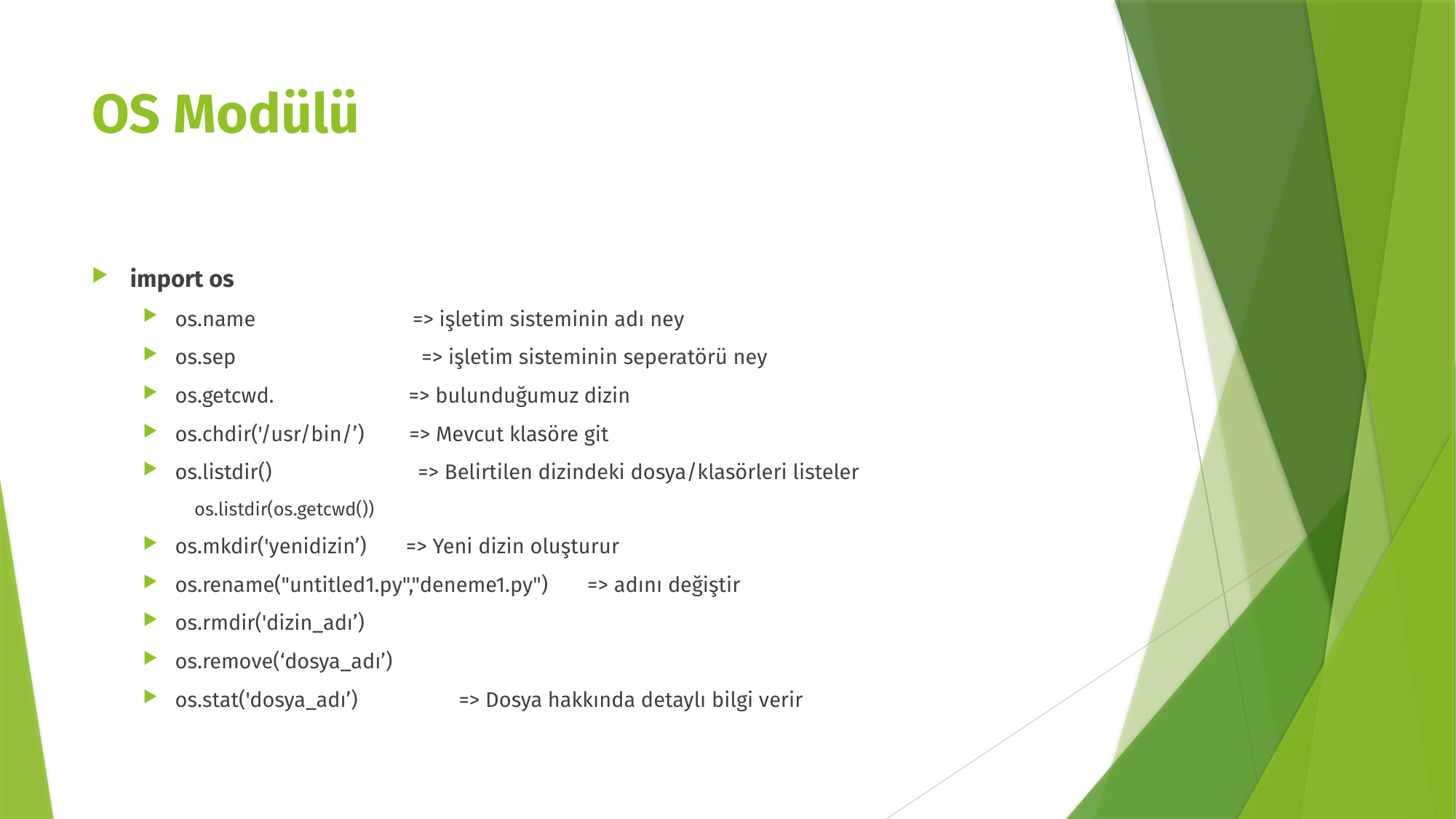

# OS Modülü
import os
os.name                            => işletim sisteminin adı ney
os.sep    	                           => işletim sisteminin seperatörü ney
os.getcwd.                        => bulunduğumuz dizin
os.chdir('/usr/bin/’)        => Mevcut klasöre git
os.listdir()                          => Belirtilen dizindeki dosya/klasörleri listeler
os.listdir(os.getcwd())
os.mkdir('yenidizin’)       => Yeni dizin oluşturur
os.rename("untitled1.py","deneme1.py")       => adını değiştir
os.rmdir('dizin_adı’)
os.remove(‘dosya_adı’)
os.stat('dosya_adı’)                  => Dosya hakkında detaylı bilgi verir